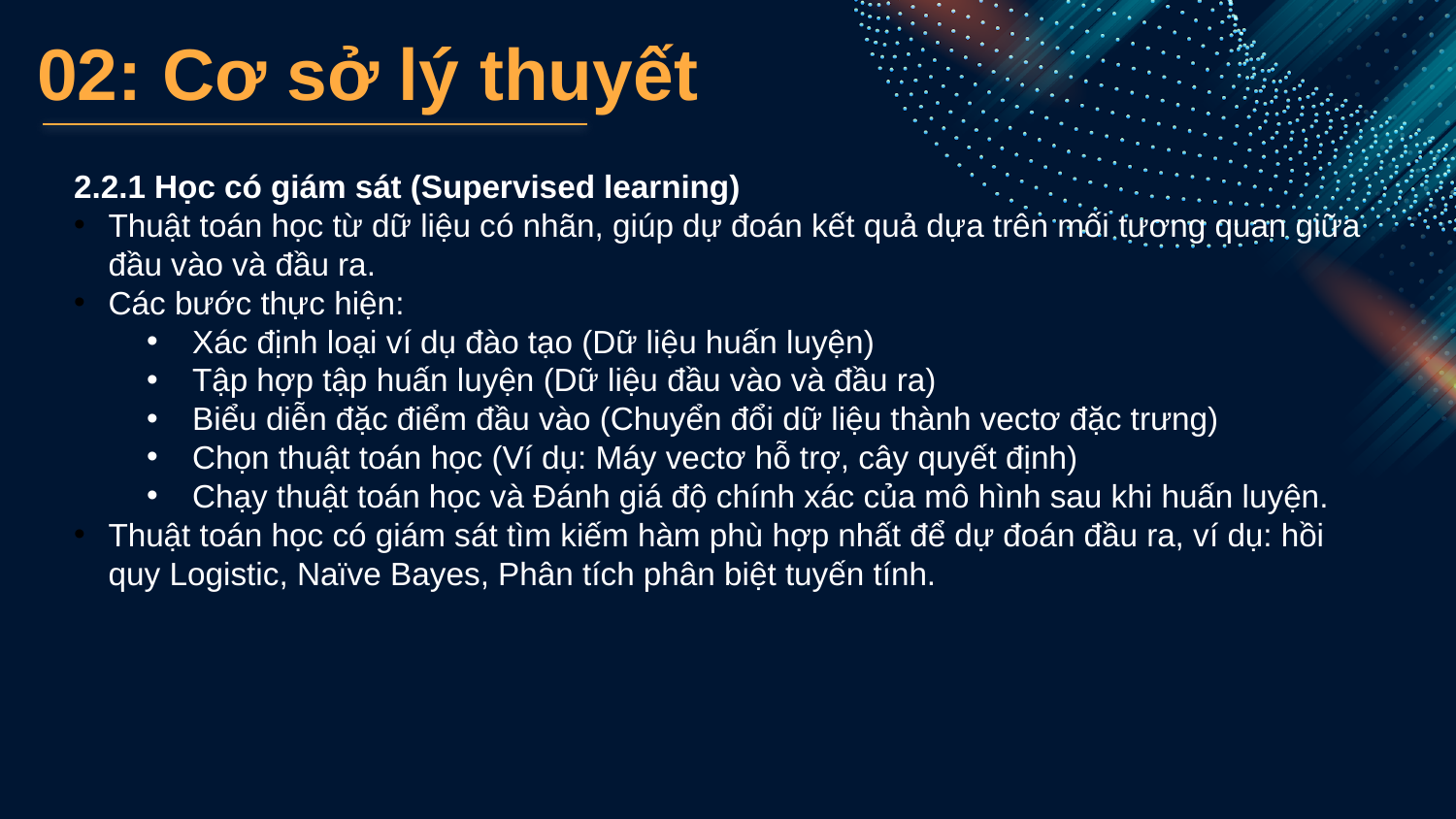

02: Cơ sở lý thuyết
2.2.1 Học có giám sát (Supervised learning)
Thuật toán học từ dữ liệu có nhãn, giúp dự đoán kết quả dựa trên mối tương quan giữa đầu vào và đầu ra.
Các bước thực hiện:
Xác định loại ví dụ đào tạo (Dữ liệu huấn luyện)
Tập hợp tập huấn luyện (Dữ liệu đầu vào và đầu ra)
Biểu diễn đặc điểm đầu vào (Chuyển đổi dữ liệu thành vectơ đặc trưng)
Chọn thuật toán học (Ví dụ: Máy vectơ hỗ trợ, cây quyết định)
Chạy thuật toán học và Đánh giá độ chính xác của mô hình sau khi huấn luyện.
Thuật toán học có giám sát tìm kiếm hàm phù hợp nhất để dự đoán đầu ra, ví dụ: hồi quy Logistic, Naïve Bayes, Phân tích phân biệt tuyến tính.